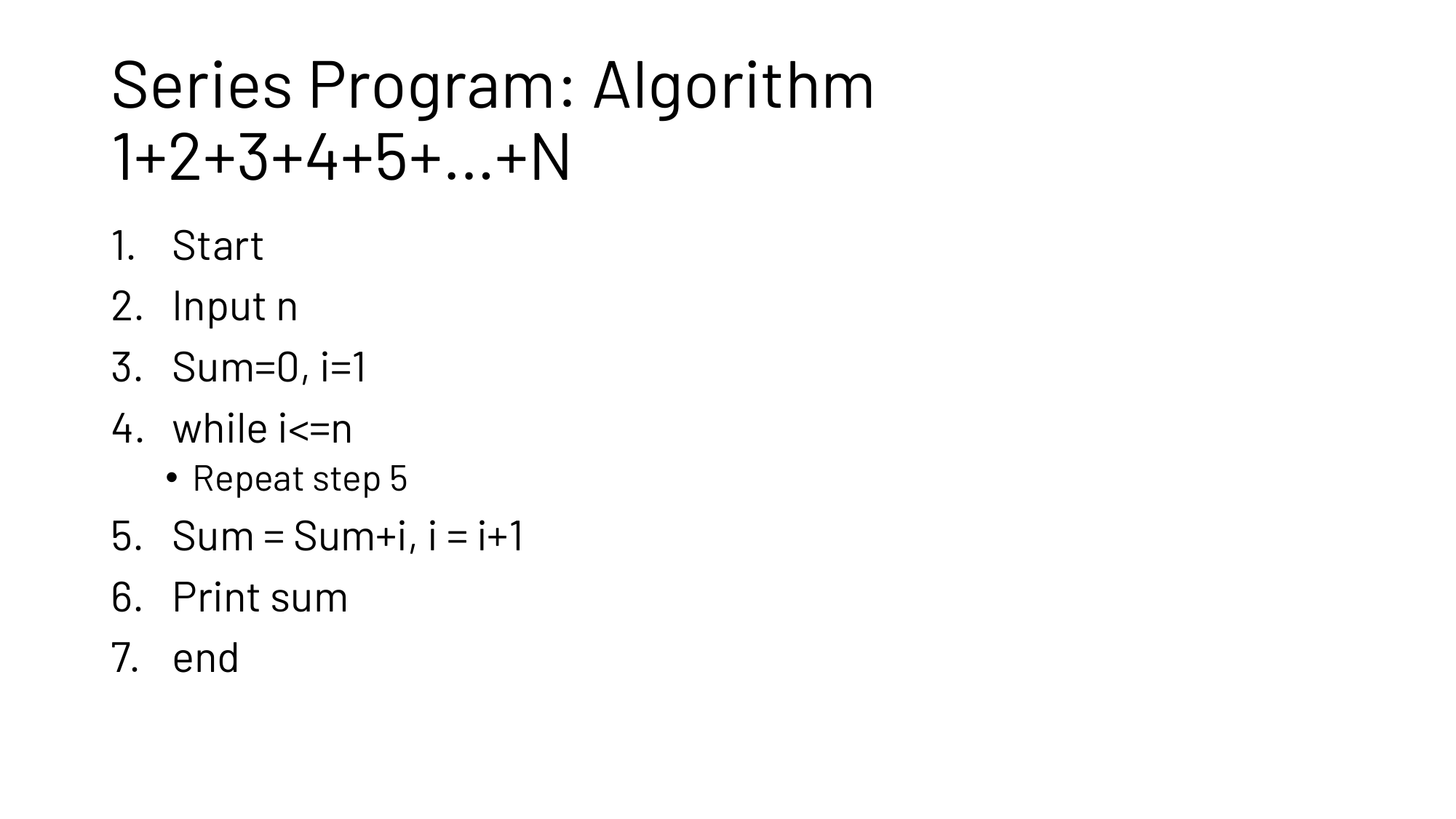

# Series Program: Algorithm 1+2+3+4+5+…+N
Start
Input n
Sum=0, i=1
while i<=n
Repeat step 5
Sum = Sum+i, i = i+1
Print sum
end